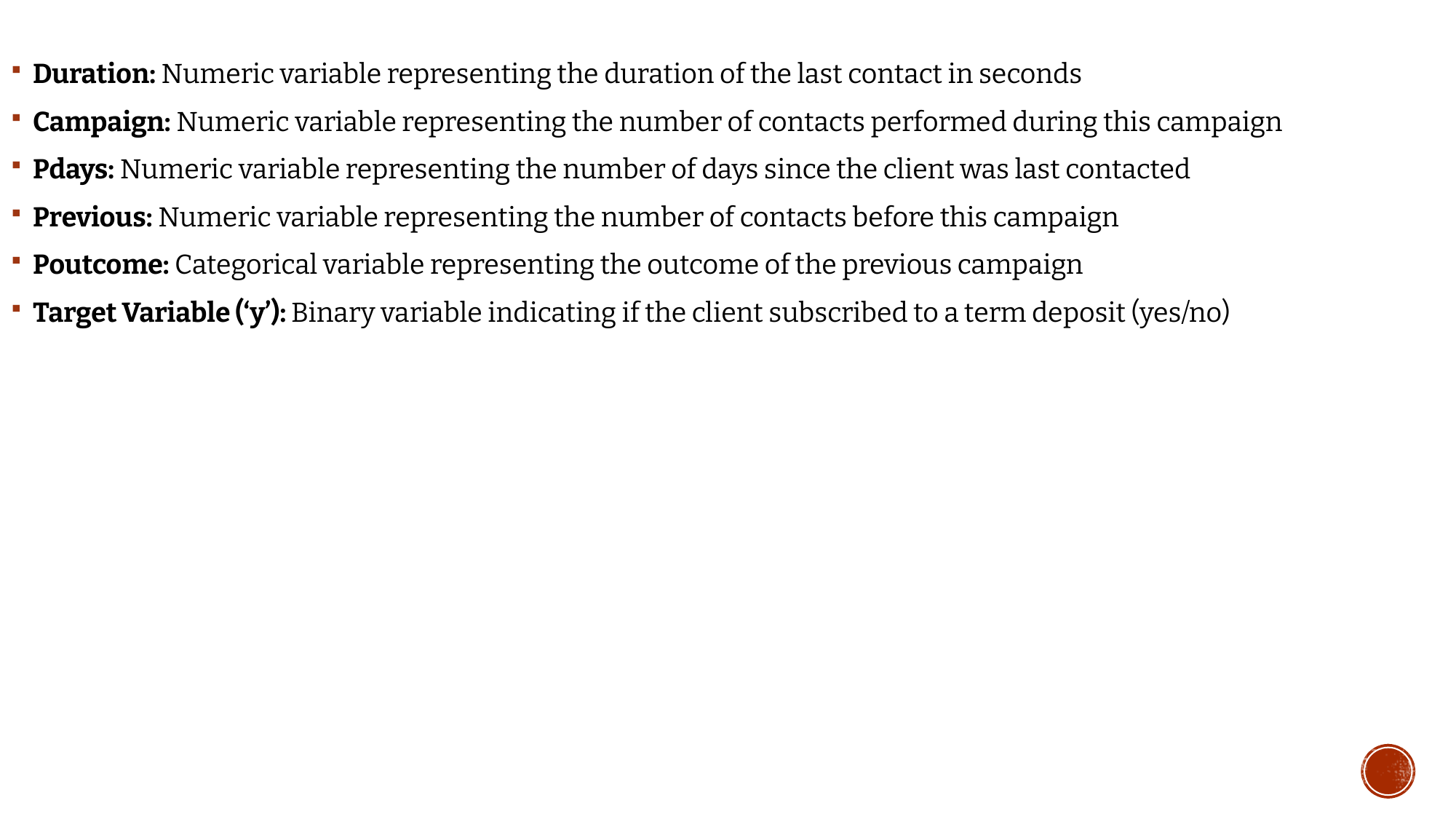

Duration: Numeric variable representing the duration of the last contact in seconds
Campaign: Numeric variable representing the number of contacts performed during this campaign
Pdays: Numeric variable representing the number of days since the client was last contacted
Previous: Numeric variable representing the number of contacts before this campaign
Poutcome: Categorical variable representing the outcome of the previous campaign
Target Variable (‘y’): Binary variable indicating if the client subscribed to a term deposit (yes/no)